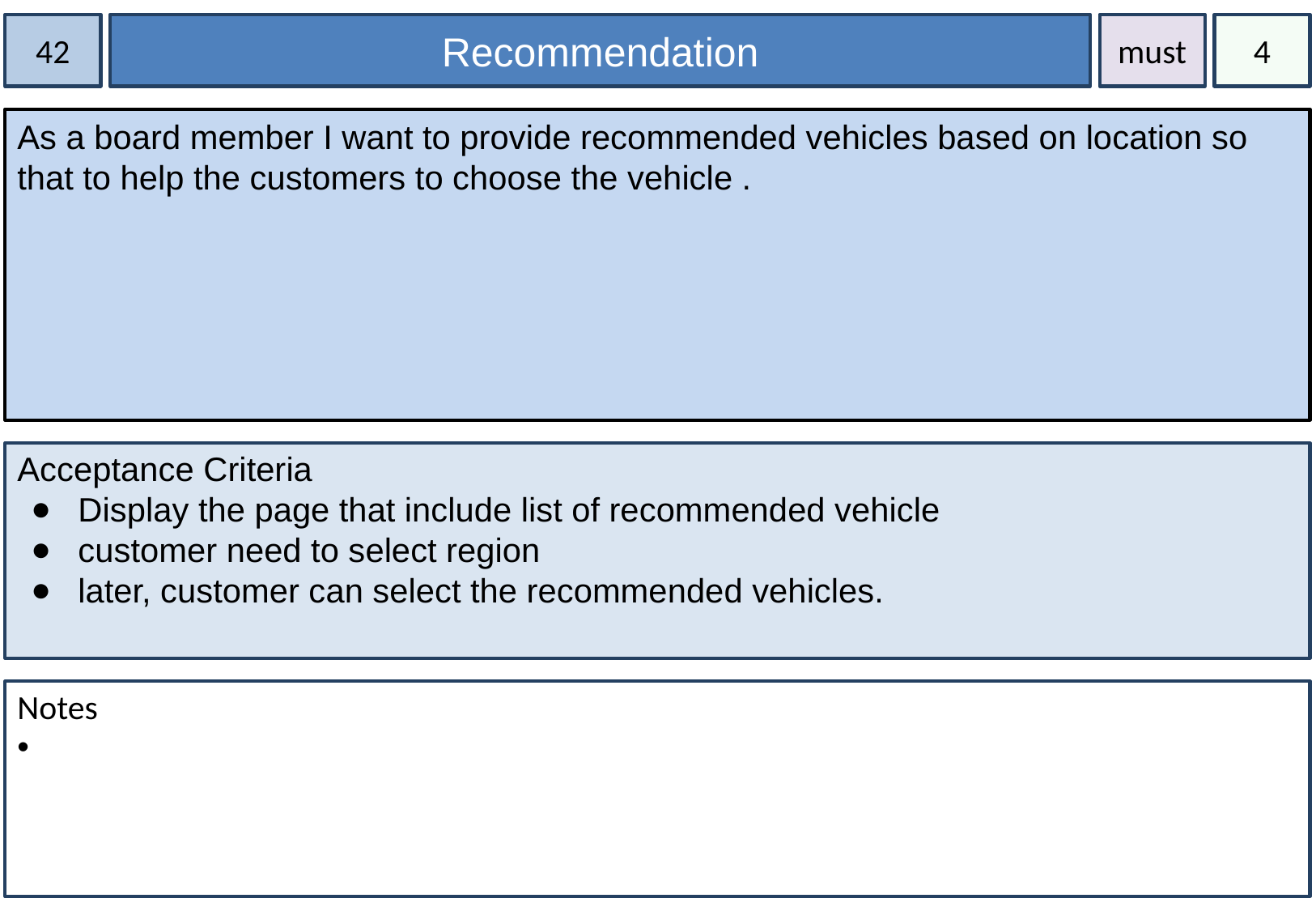

42
Recommendation
must
4
As a board member I want to provide recommended vehicles based on location so that to help the customers to choose the vehicle .
Acceptance Criteria
Display the page that include list of recommended vehicle
customer need to select region
later, customer can select the recommended vehicles.
Notes